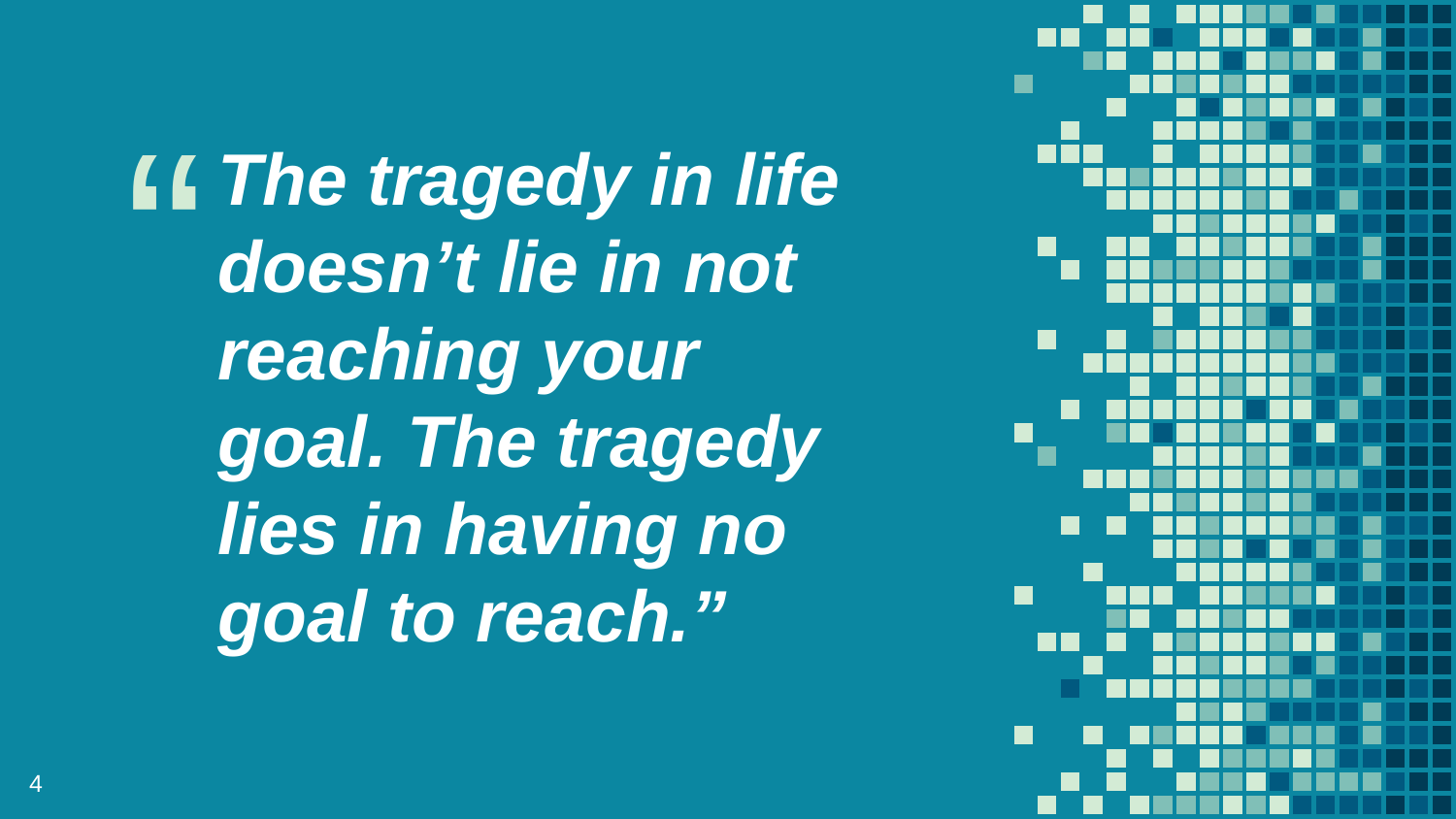

The tragedy in life doesn’t lie in not reaching your goal. The tragedy lies in having no goal to reach.”
4